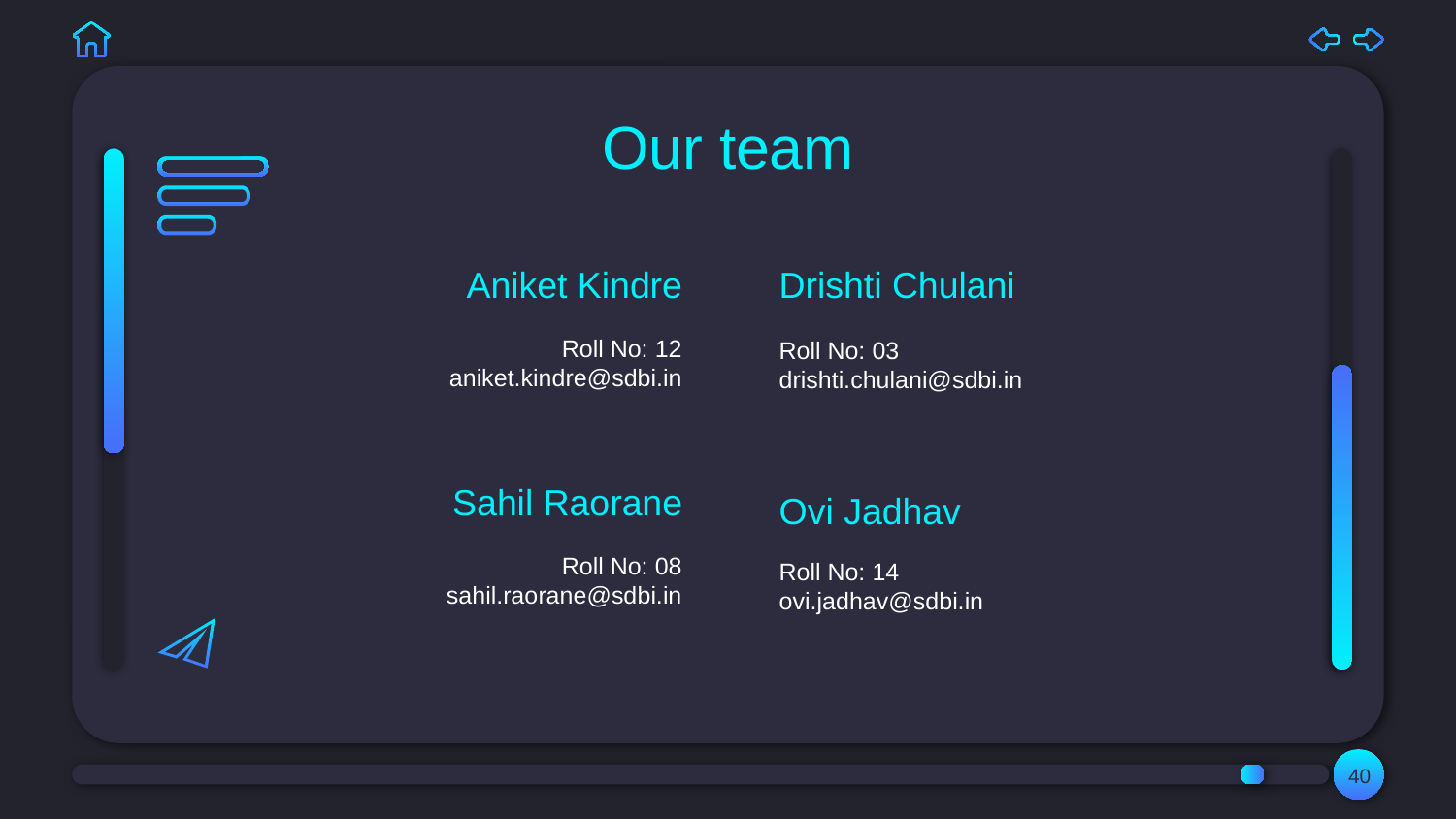

# Our team

Aniket Kindre
Drishti Chulani
Roll No: 12
aniket.kindre@sdbi.in
Roll No: 03
drishti.chulani@sdbi.in
Sahil Raorane
Ovi Jadhav
Roll No: 08
sahil.raorane@sdbi.in
Roll No: 14
ovi.jadhav@sdbi.in